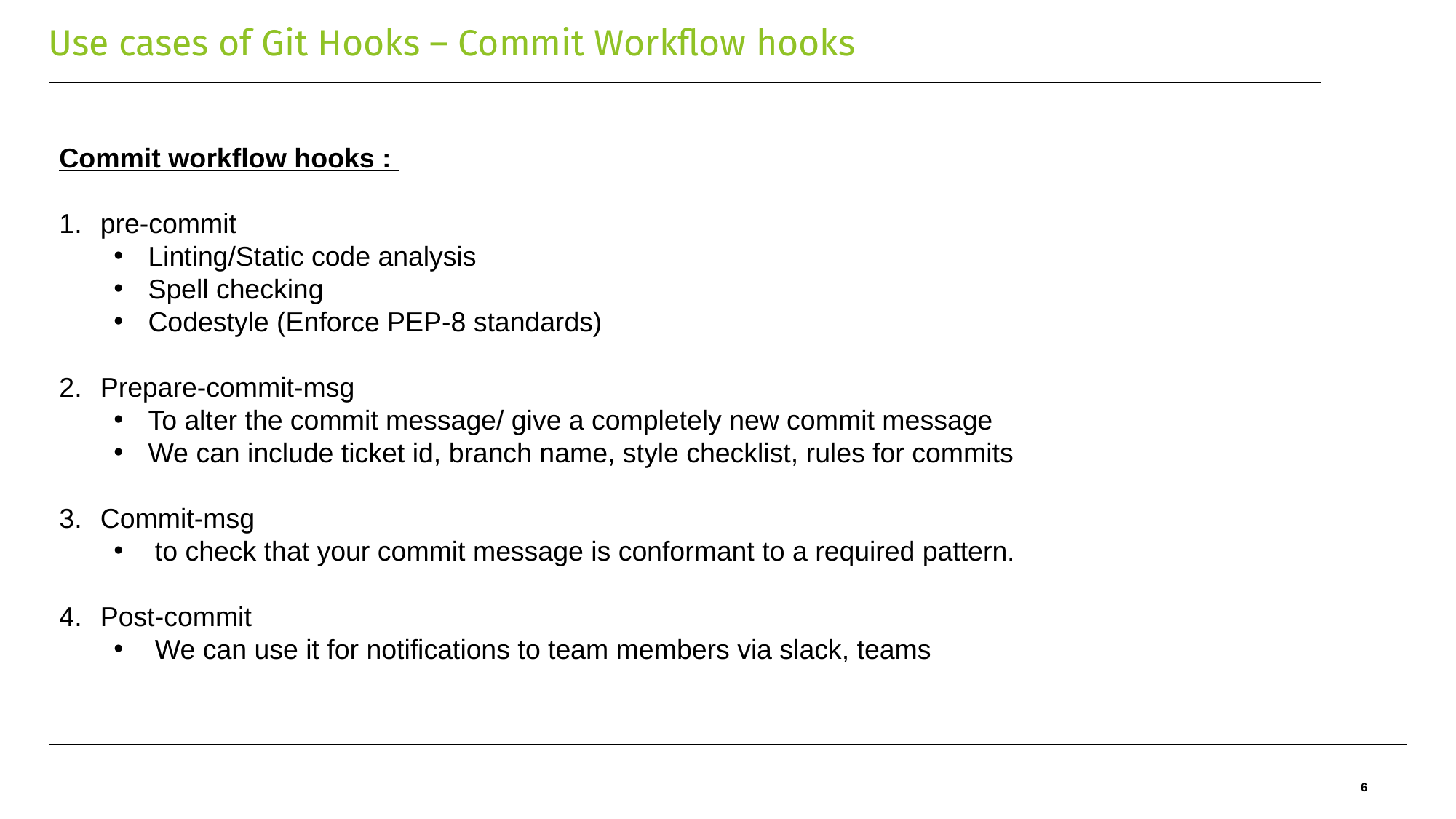

# Use cases of Git Hooks – Commit Workflow hooks
Commit workflow hooks :

pre-commit
Linting/Static code analysis
Spell checking
Codestyle (Enforce PEP-8 standards)

Prepare-commit-msg
To alter the commit message/ give a completely new commit message
We can include ticket id, branch name, style checklist, rules for commits

Commit-msg
to check that your commit message is conformant to a required pattern.

Post-commit
We can use it for notifications to team members via slack, teams